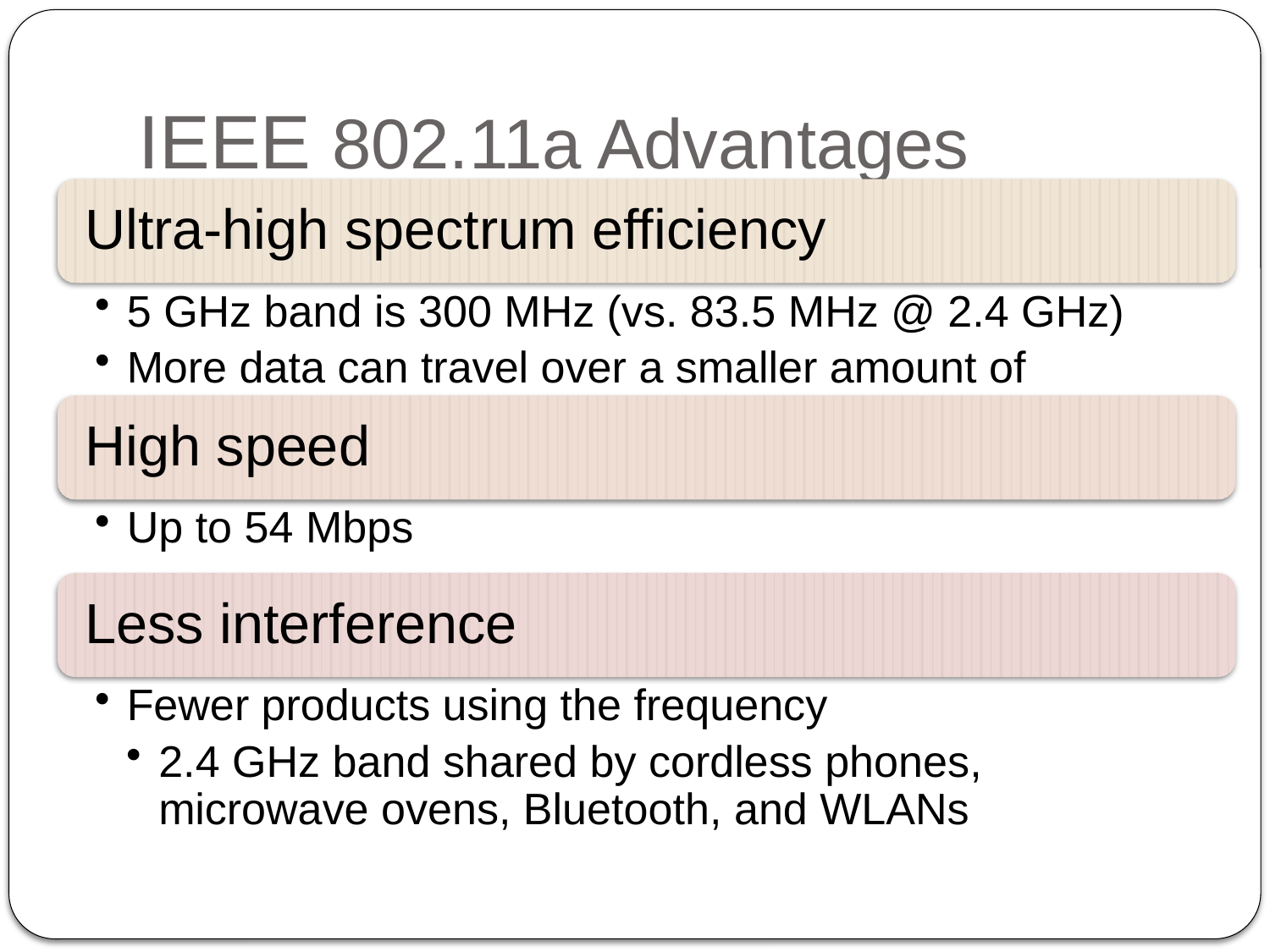

# IEEE 802.11a Advantages
Ultra-high spectrum efficiency
5 GHz band is 300 MHz (vs. 83.5 MHz @ 2.4 GHz)
More data can travel over a smaller amount of bandwidth
High speed
Up to 54 Mbps
Less interference
Fewer products using the frequency
2.4 GHz band shared by cordless phones, microwave ovens, Bluetooth, and WLANs